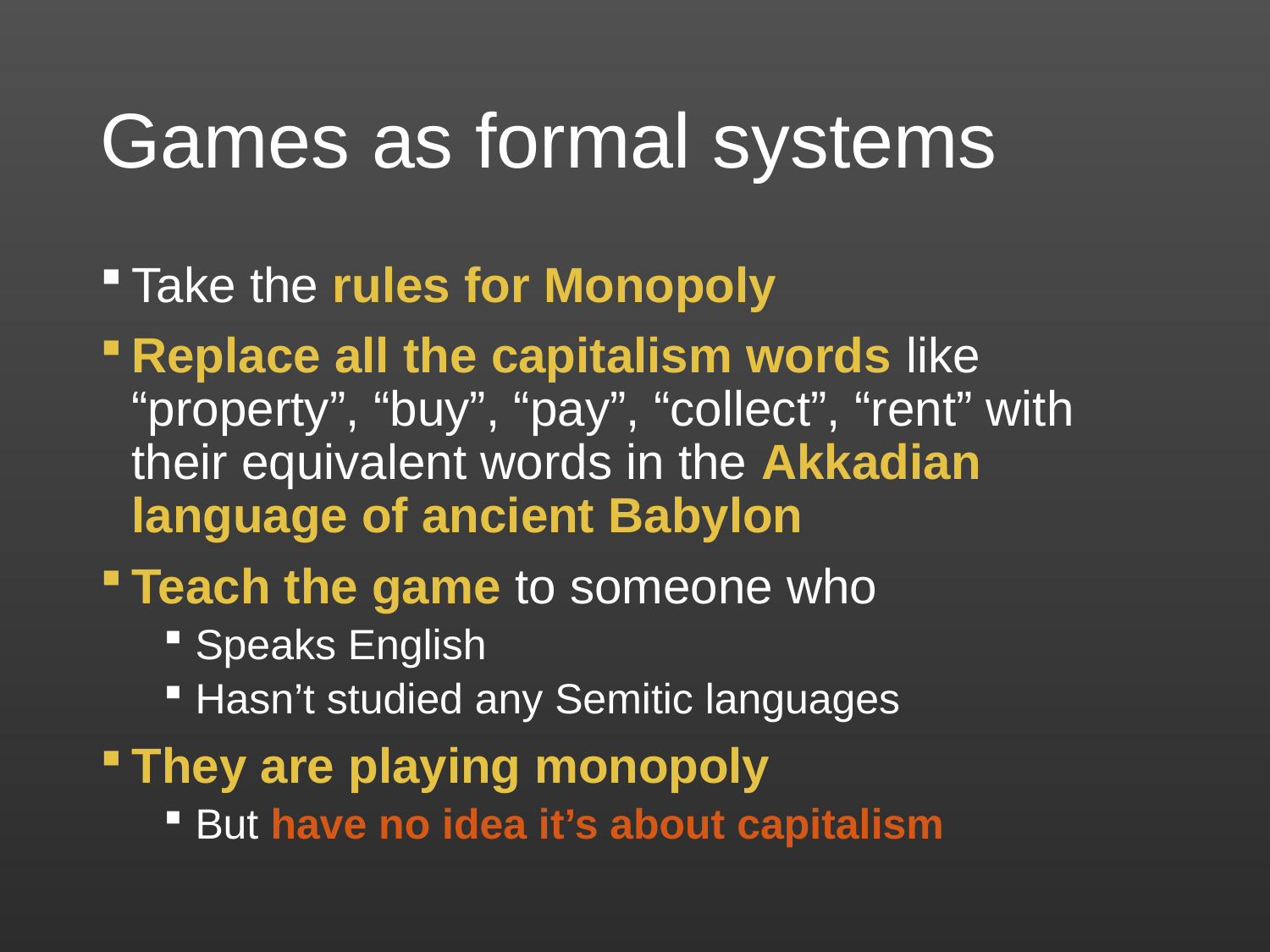

# Games as formal systems
Take the rules for Monopoly
Replace all the capitalism words like “property”, “buy”, “pay”, “collect”, “rent” with their equivalent words in the Akkadian language of ancient Babylon
Teach the game to someone who
Speaks English
Hasn’t studied any Semitic languages
They are playing monopoly
But have no idea it’s about capitalism